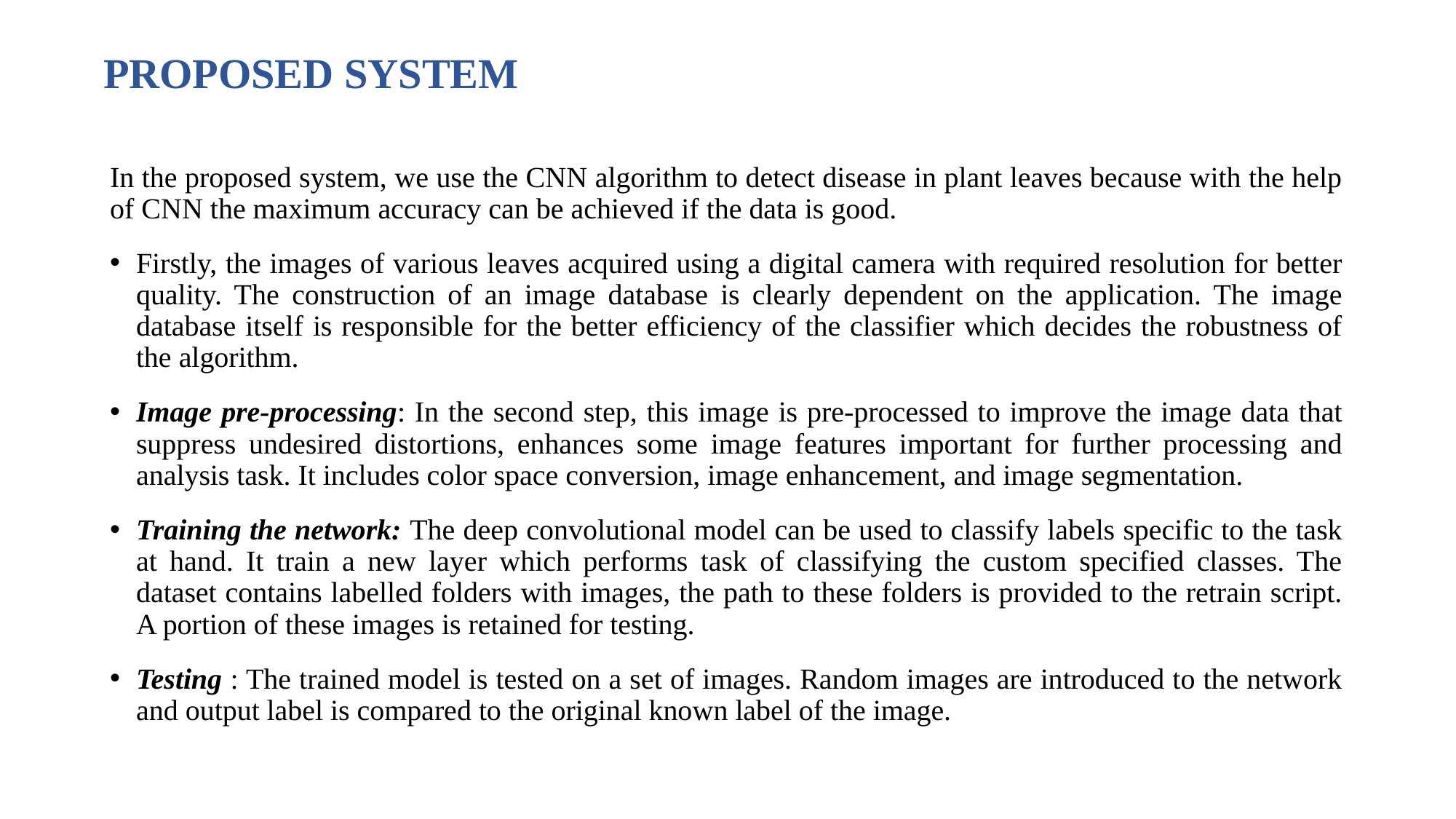

# PROPOSED SYSTEM
In the proposed system, we use the CNN algorithm to detect disease in plant leaves because with the help of CNN the maximum accuracy can be achieved if the data is good.
Firstly, the images of various leaves acquired using a digital camera with required resolution for better quality. The construction of an image database is clearly dependent on the application. The image database itself is responsible for the better efficiency of the classifier which decides the robustness of the algorithm.
Image pre-processing: In the second step, this image is pre-processed to improve the image data that suppress undesired distortions, enhances some image features important for further processing and analysis task. It includes color space conversion, image enhancement, and image segmentation.
Training the network: The deep convolutional model can be used to classify labels specific to the task at hand. It train a new layer which performs task of classifying the custom specified classes. The dataset contains labelled folders with images, the path to these folders is provided to the retrain script. A portion of these images is retained for testing.
Testing : The trained model is tested on a set of images. Random images are introduced to the network and output label is compared to the original known label of the image.